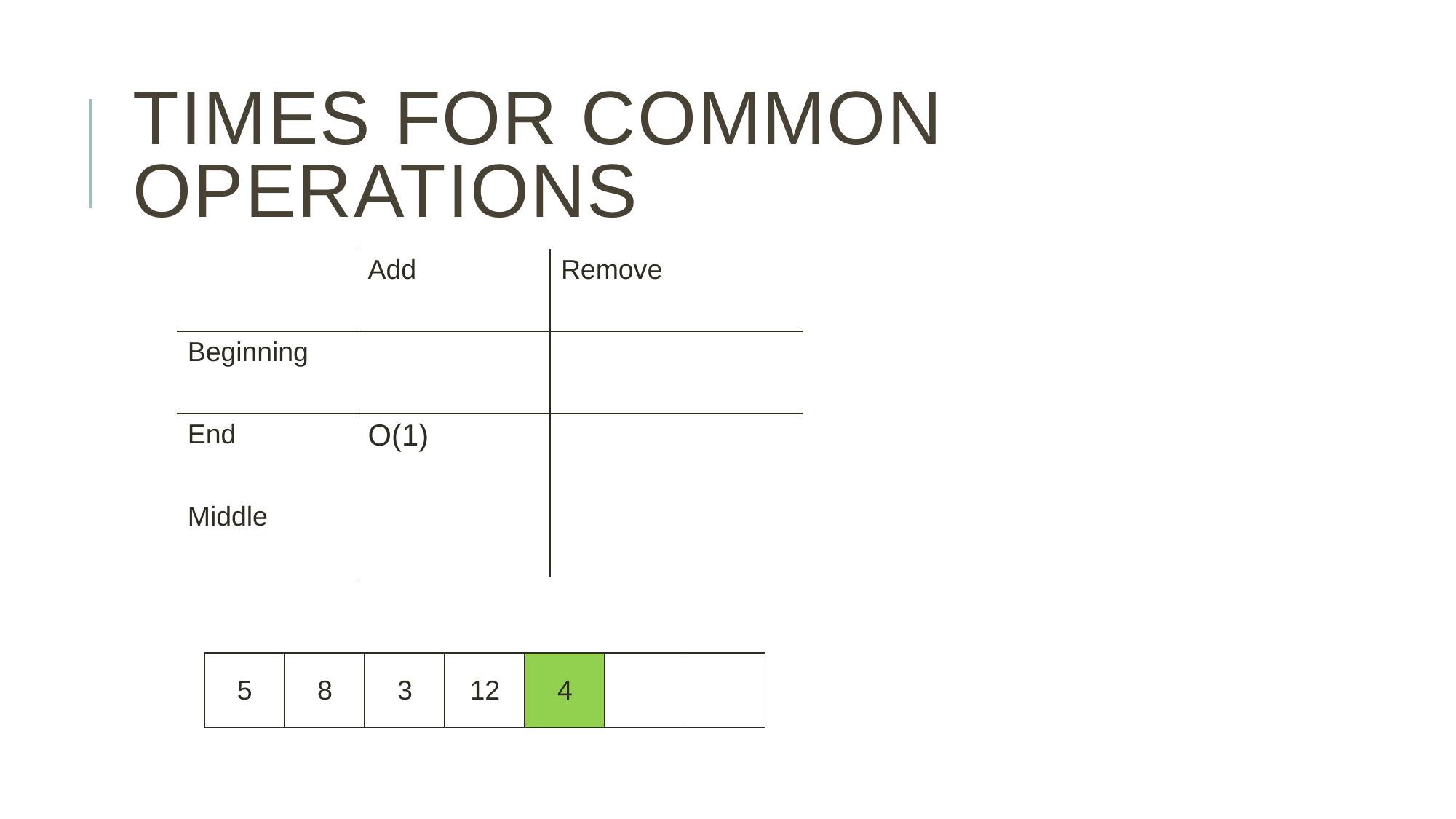

# Times for Common Operations
|  | Add | Remove |
| --- | --- | --- |
| Beginning |  |  |
| End | O(1) |  |
| Middle |  |  |
| 5 | 8 | 3 | 12 | 4 |  |  |
| --- | --- | --- | --- | --- | --- | --- |